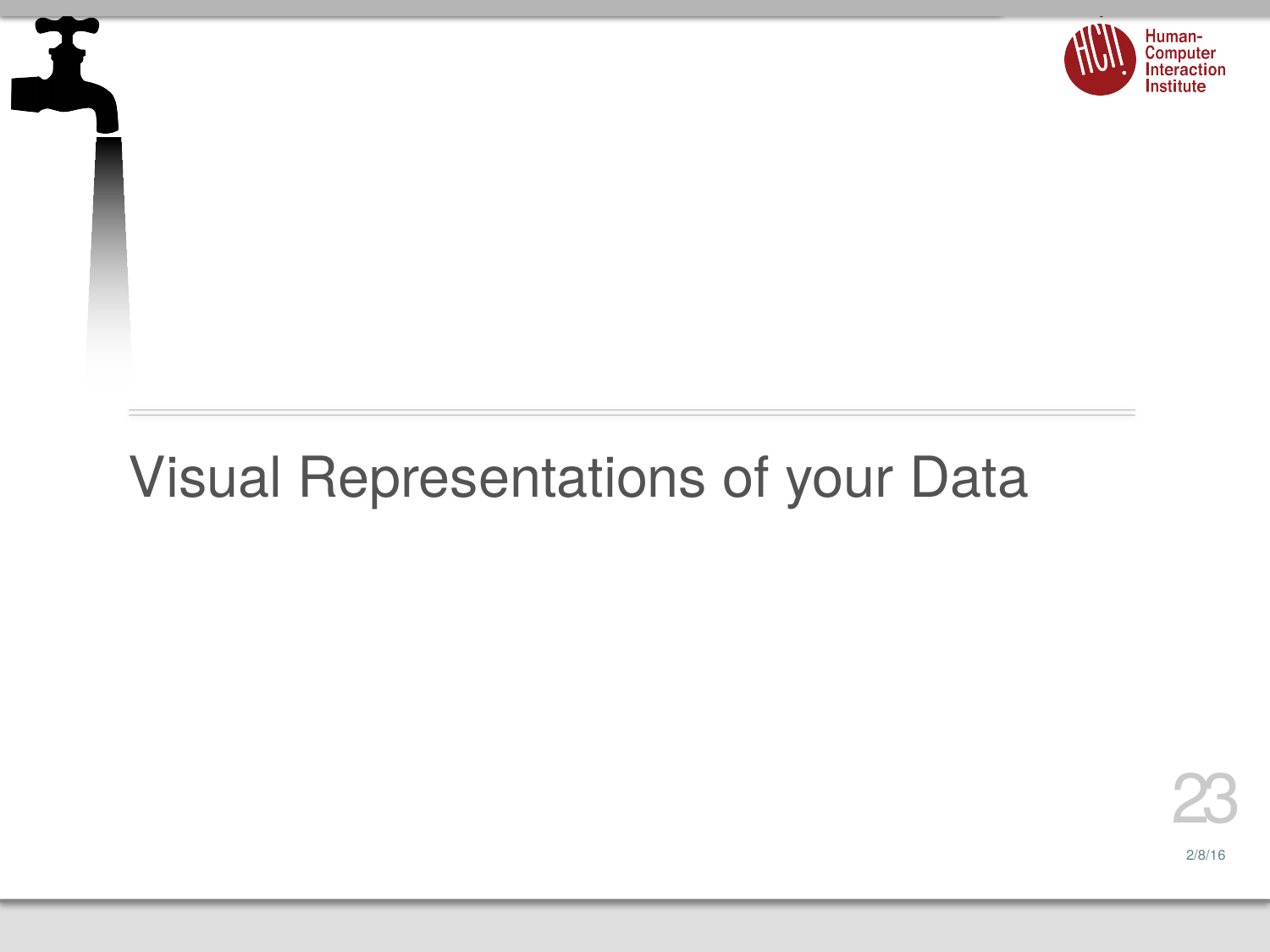

# Visual Representations of your Data
23
2/8/16